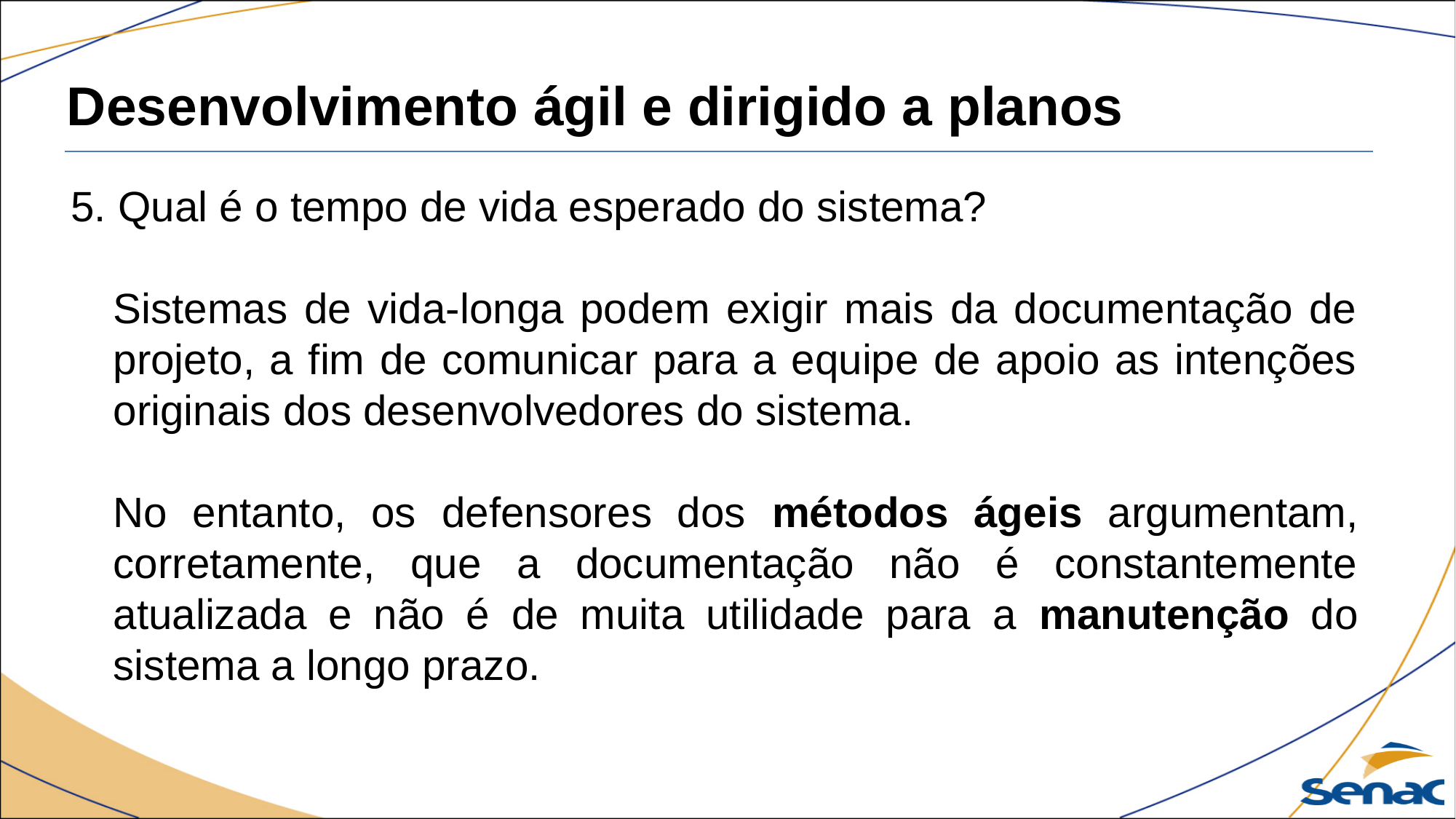

Desenvolvimento ágil e dirigido a planos
5. Qual é o tempo de vida esperado do sistema?

Sistemas de vida-longa podem exigir mais da documentação de projeto, a fim de comunicar para a equipe de apoio as intenções originais dos desenvolvedores do sistema.

No entanto, os defensores dos métodos ágeis argumentam, corretamente, que a documentação não é constantemente atualizada e não é de muita utilidade para a manutenção do sistema a longo prazo.